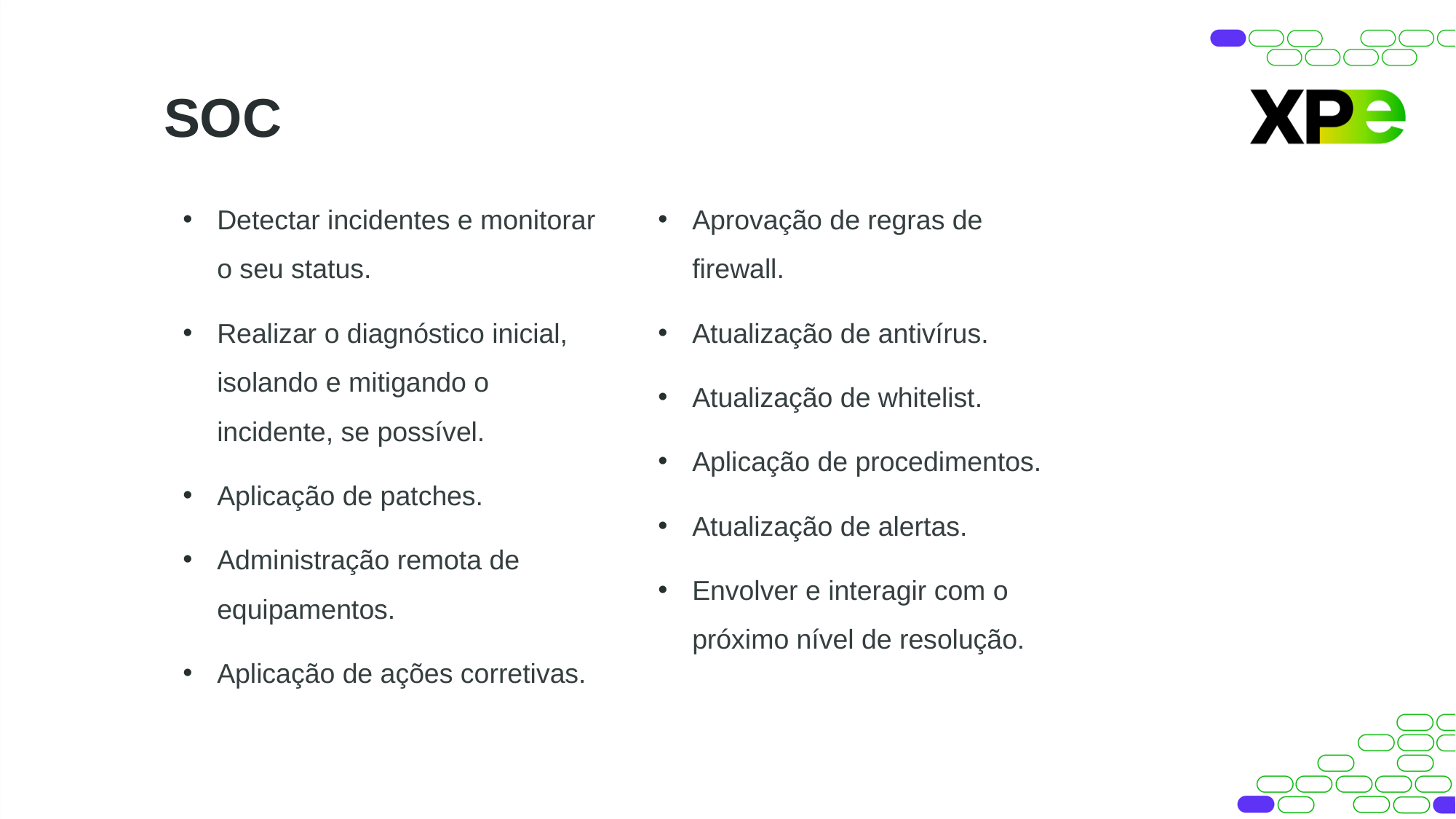

SOC

Detectar incidentes e monitorar o seu status.
Realizar o diagnóstico inicial, isolando e mitigando o incidente, se possível.
Aplicação de patches.
Administração remota de equipamentos.
Aplicação de ações corretivas.

Aprovação de regras de firewall.
Atualização de antivírus.
Atualização de whitelist.
Aplicação de procedimentos.
Atualização de alertas.
Envolver e interagir com o próximo nível de resolução.